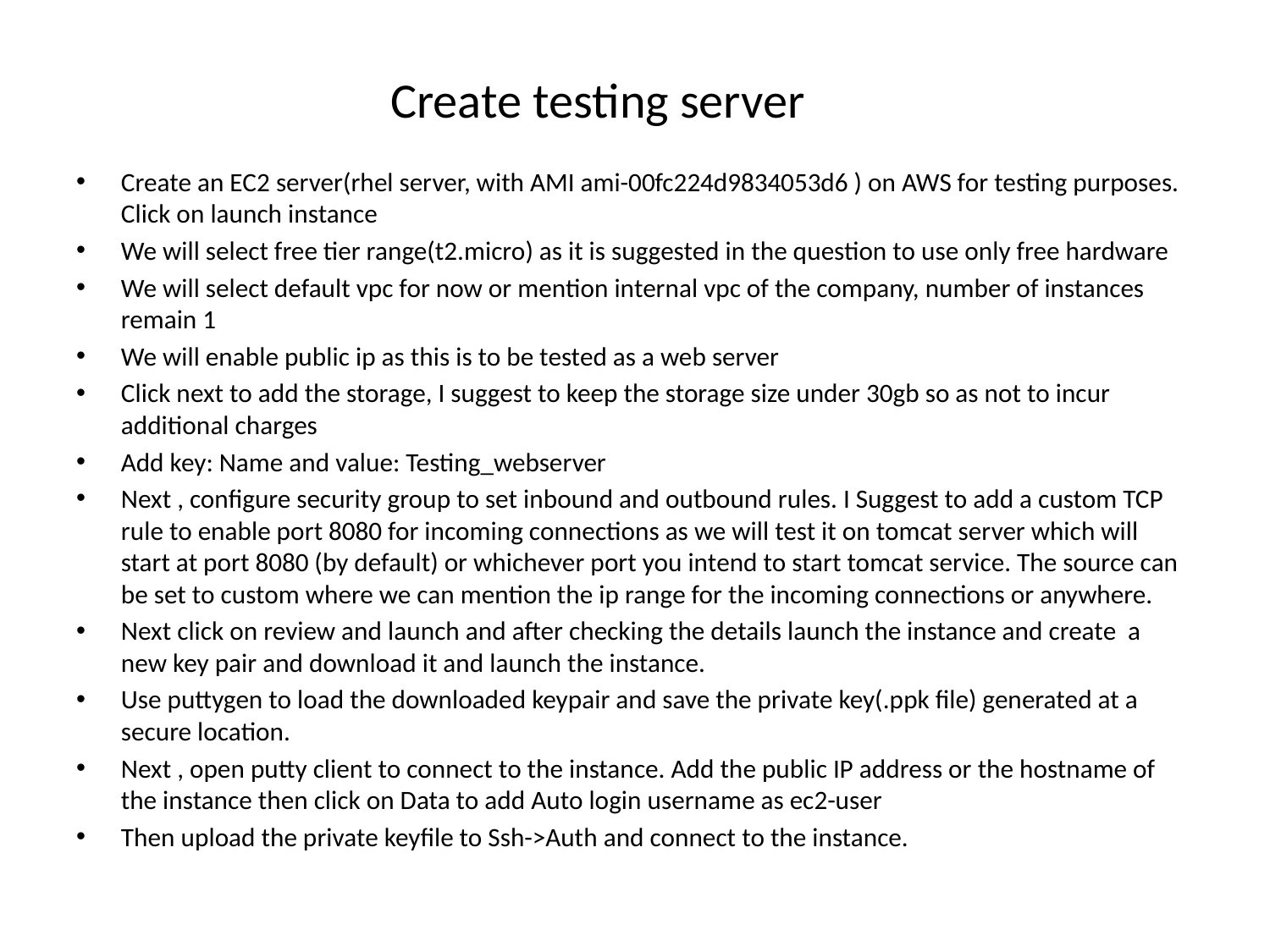

# Create testing server
Create an EC2 server(rhel server, with AMI ami-00fc224d9834053d6 ) on AWS for testing purposes. Click on launch instance
We will select free tier range(t2.micro) as it is suggested in the question to use only free hardware
We will select default vpc for now or mention internal vpc of the company, number of instances remain 1
We will enable public ip as this is to be tested as a web server
Click next to add the storage, I suggest to keep the storage size under 30gb so as not to incur additional charges
Add key: Name and value: Testing_webserver
Next , configure security group to set inbound and outbound rules. I Suggest to add a custom TCP rule to enable port 8080 for incoming connections as we will test it on tomcat server which will start at port 8080 (by default) or whichever port you intend to start tomcat service. The source can be set to custom where we can mention the ip range for the incoming connections or anywhere.
Next click on review and launch and after checking the details launch the instance and create  a new key pair and download it and launch the instance.
Use puttygen to load the downloaded keypair and save the private key(.ppk file) generated at a secure location.
Next , open putty client to connect to the instance. Add the public IP address or the hostname of the instance then click on Data to add Auto login username as ec2-user
Then upload the private keyfile to Ssh->Auth and connect to the instance.